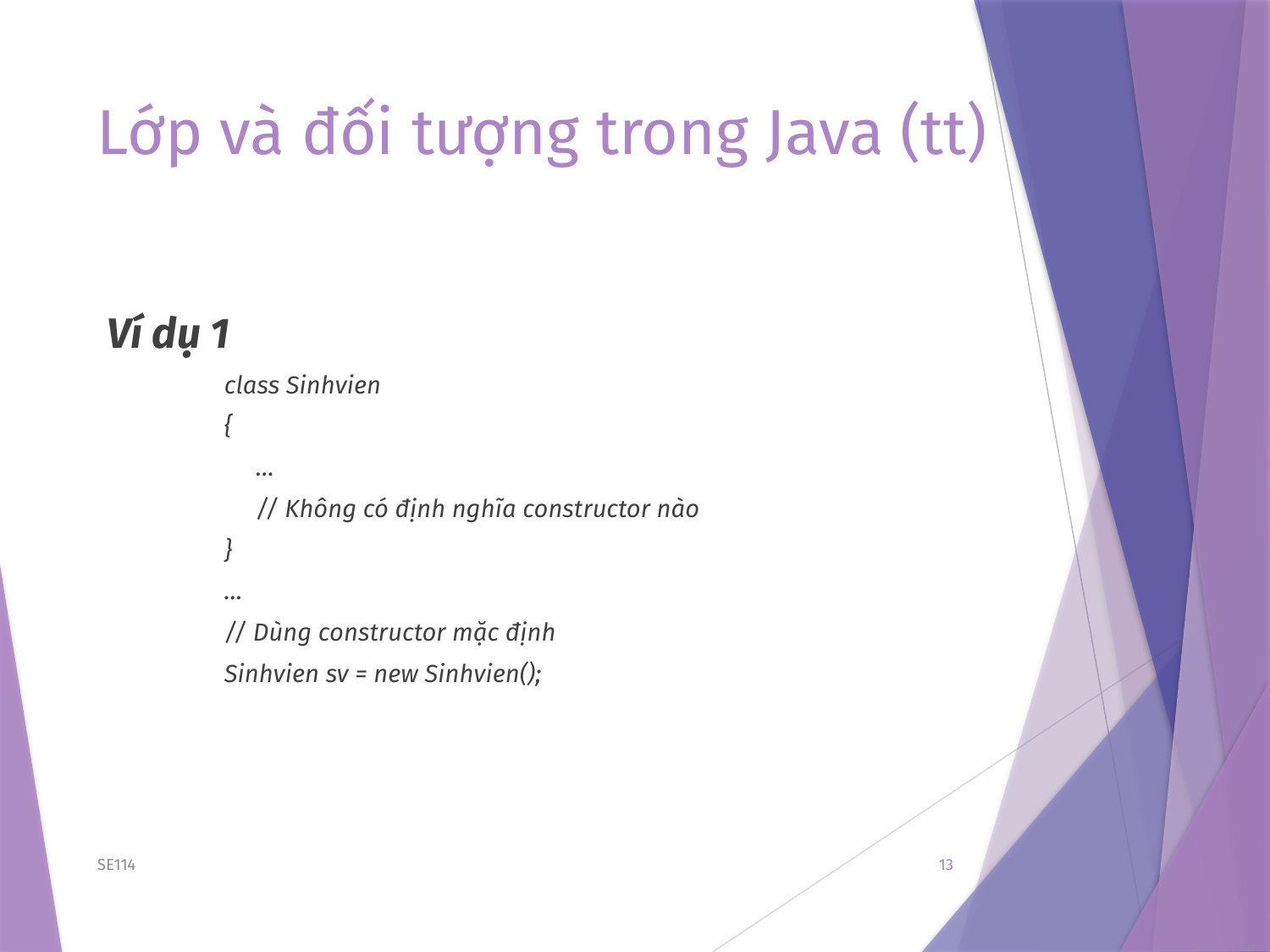

# Lớp và đối tượng trong Java (tt)
 Ví dụ 1
class Sinhvien
{
	…
	// Không có định nghĩa constructor nào
}
…
// Dùng constructor mặc định
Sinhvien sv = new Sinhvien();

SE114
13